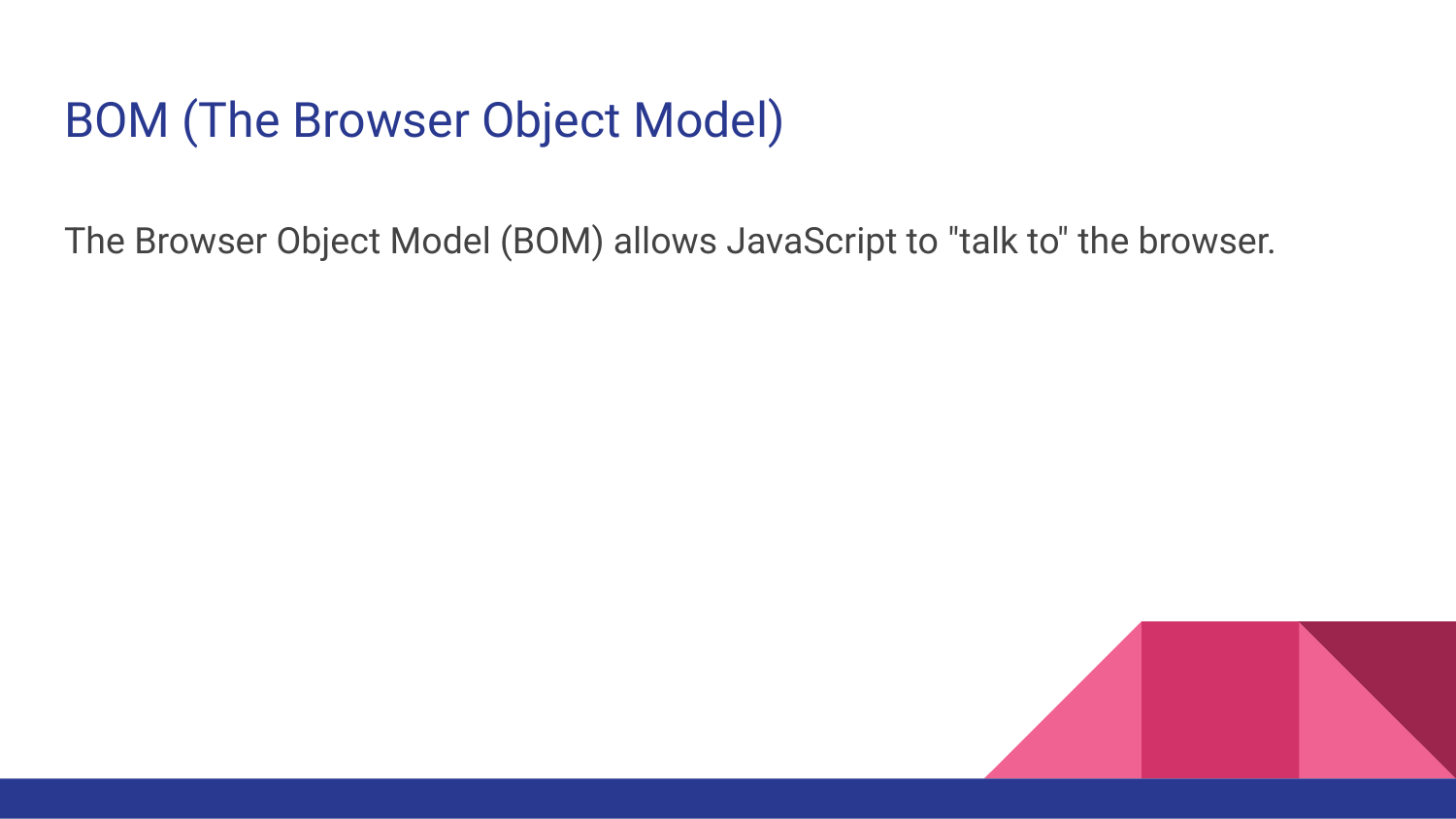

# BOM (The Browser Object Model)

The Browser Object Model (BOM) allows JavaScript to "talk to" the browser.